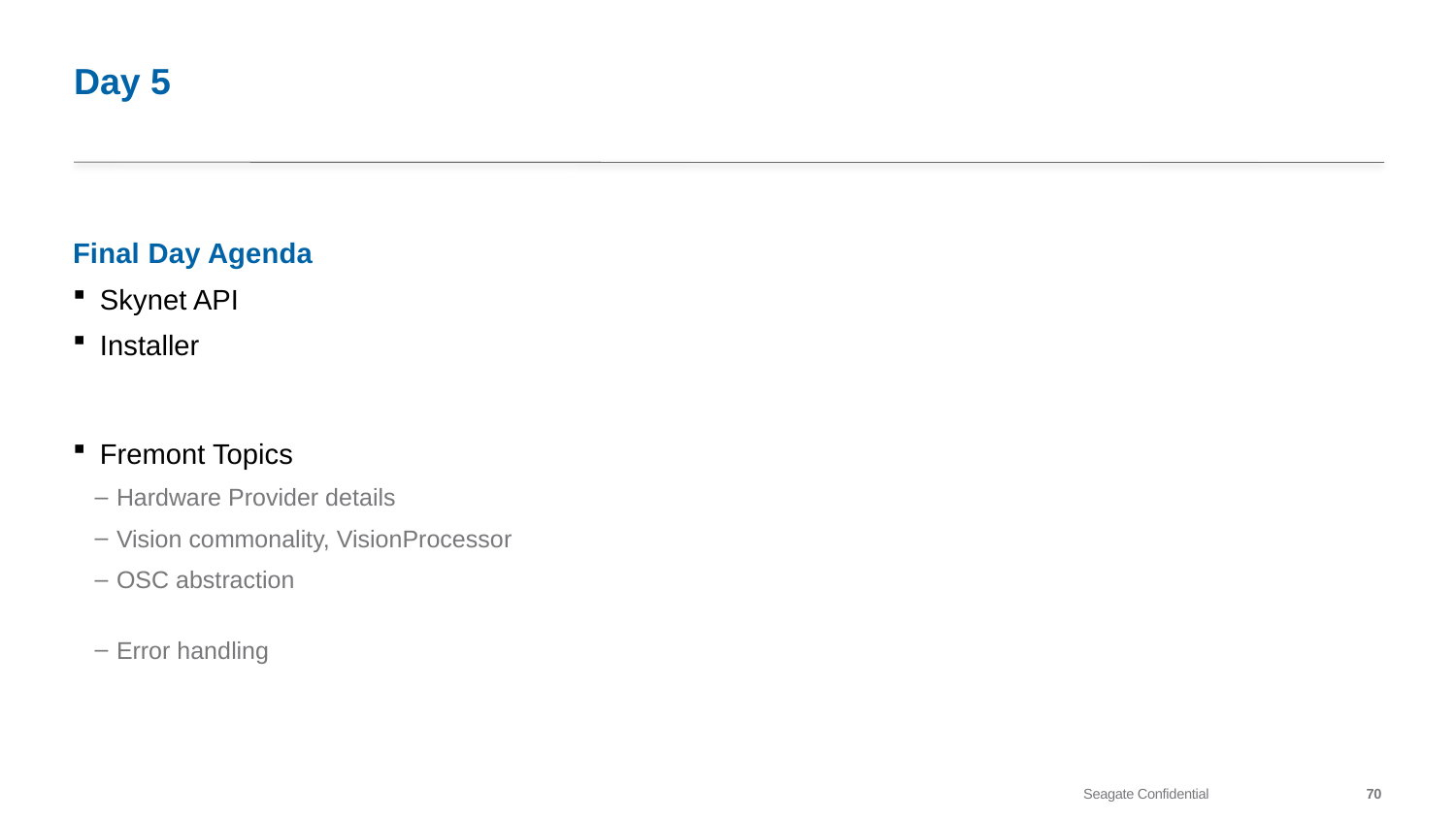

# Day 5

Final Day Agenda
Skynet API
Installer

Fremont Topics
Hardware Provider details
Vision commonality, VisionProcessor
OSC abstraction
Error handling